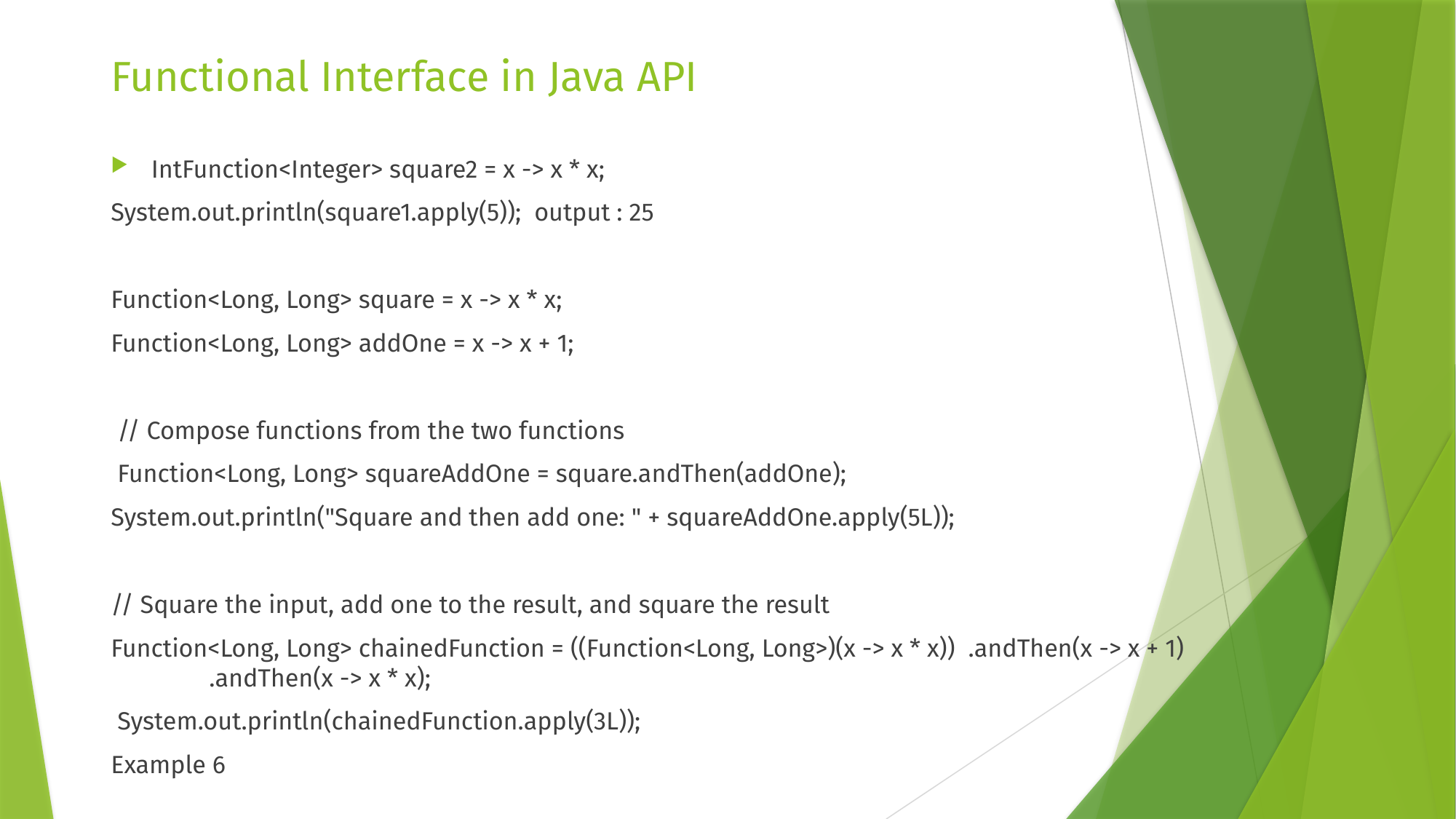

# Functional Interface in Java API
IntFunction<Integer> square2 = x -> x * x;
System.out.println(square1.apply(5));  output : 25

Function<Long, Long> square = x -> x * x;
Function<Long, Long> addOne = x -> x + 1;

 // Compose functions from the two functions
 Function<Long, Long> squareAddOne = square.andThen(addOne);
System.out.println("Square and then add one: " + squareAddOne.apply(5L));

// Square the input, add one to the result, and square the result
Function<Long, Long> chainedFunction = ((Function<Long, Long>)(x -> x * x))  .andThen(x -> x + 1)                                        .andThen(x -> x * x);
 System.out.println(chainedFunction.apply(3L));
Example 6